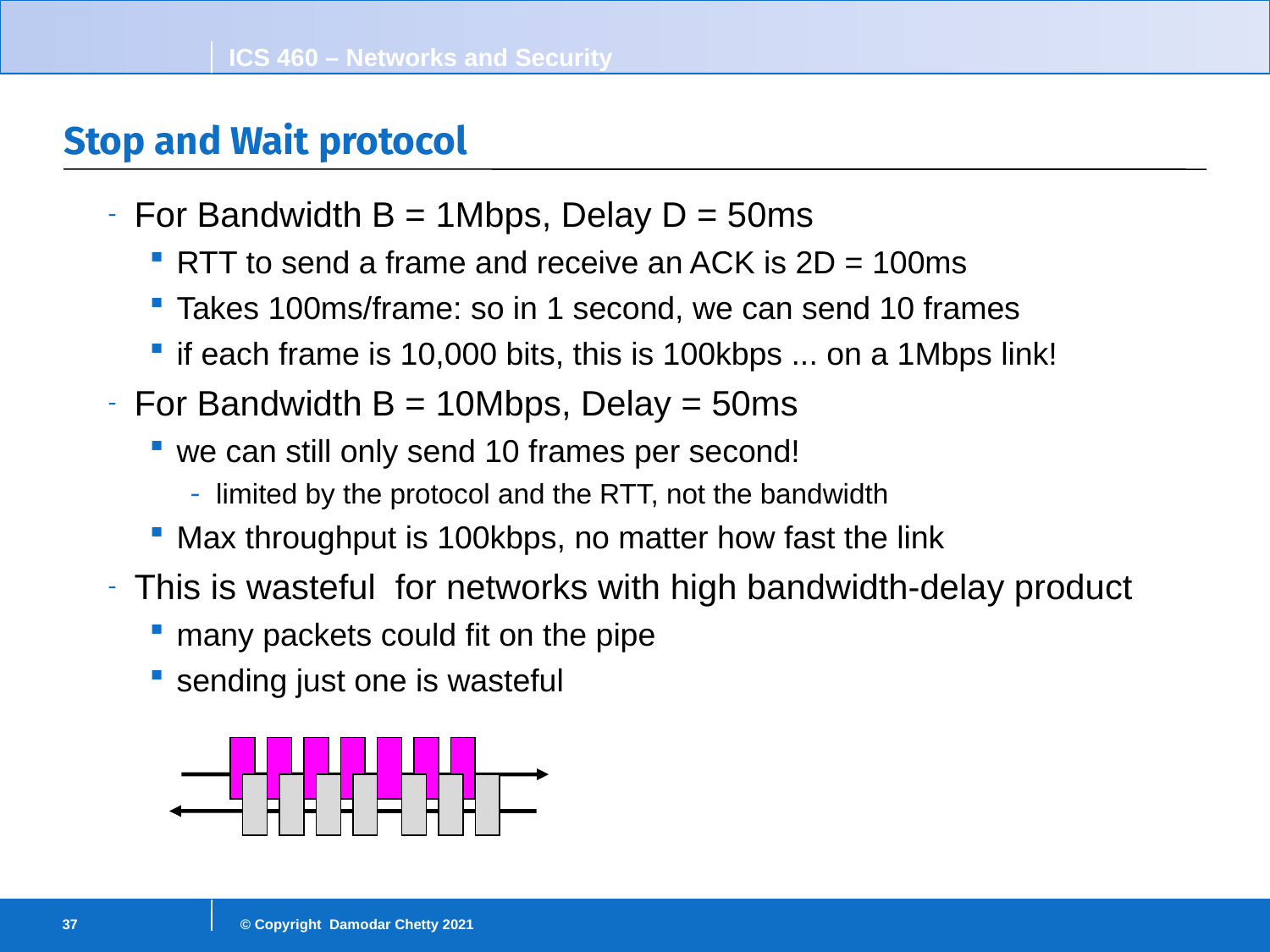

# Stop and Wait protocol
For Bandwidth B = 1Mbps, Delay D = 50ms
RTT to send a frame and receive an ACK is 2D = 100ms
Takes 100ms/frame: so in 1 second, we can send 10 frames
if each frame is 10,000 bits, this is 100kbps ... on a 1Mbps link!
For Bandwidth B = 10Mbps, Delay = 50ms
we can still only send 10 frames per second!
limited by the protocol and the RTT, not the bandwidth
Max throughput is 100kbps, no matter how fast the link
This is wasteful  for networks with high bandwidth-delay product
many packets could fit on the pipe
sending just one is wasteful

37